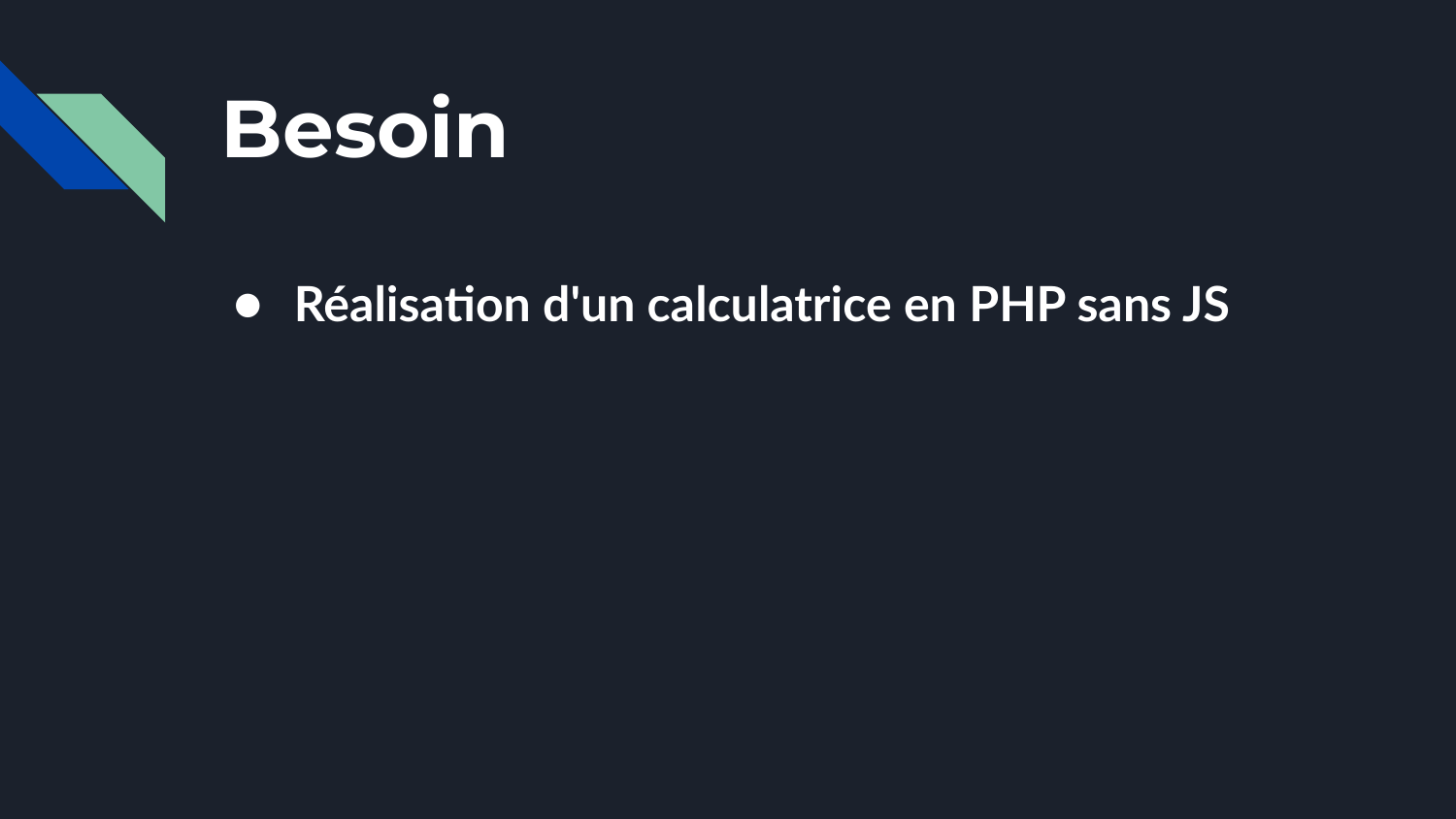

# Besoin
Réalisation d'un calculatrice en PHP sans JS